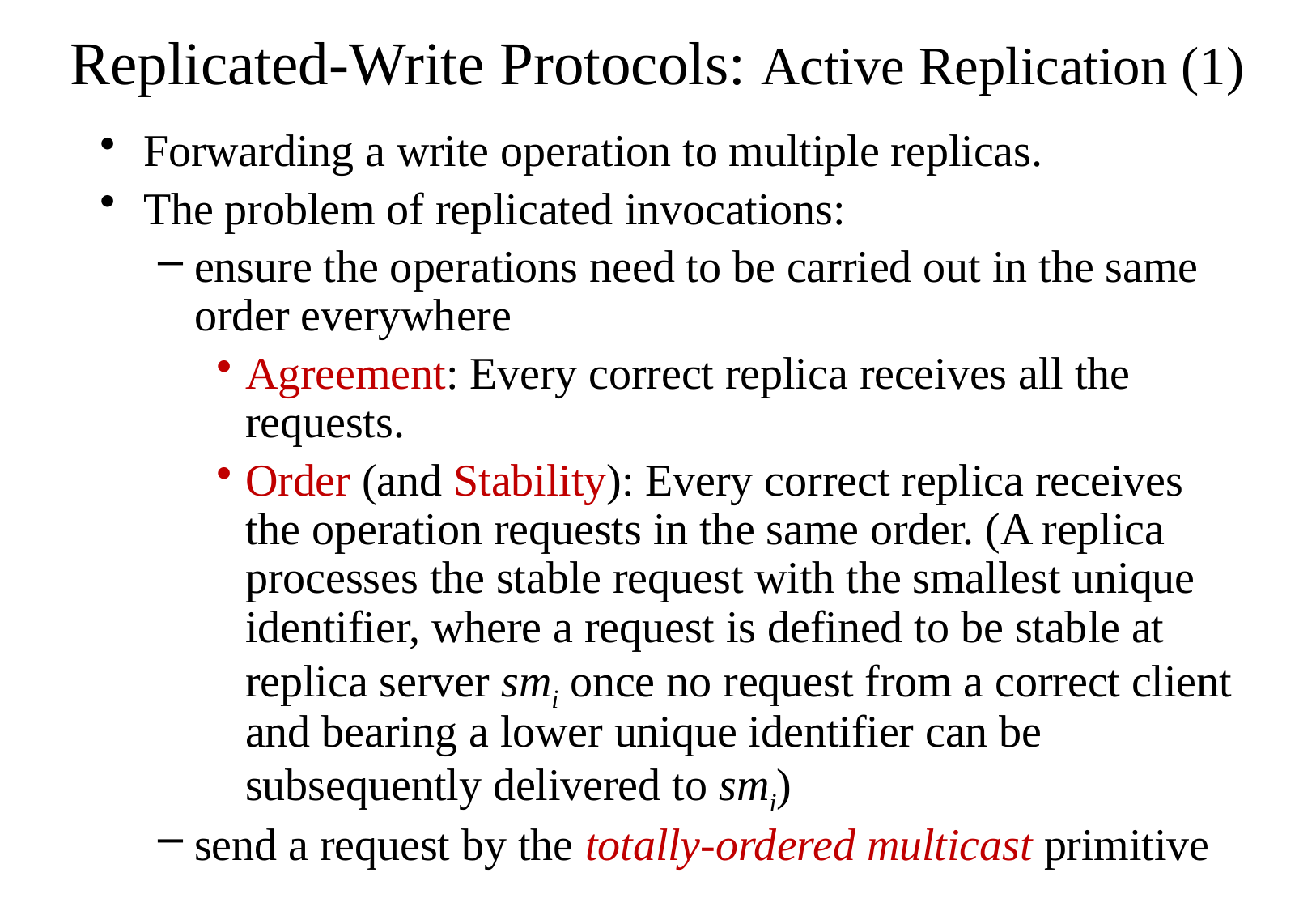

# Replicated-Write Protocols: Active Replication (1)
Forwarding a write operation to multiple replicas.
The problem of replicated invocations:
ensure the operations need to be carried out in the same order everywhere
Agreement: Every correct replica receives all the requests.
Order (and Stability): Every correct replica receives the operation requests in the same order. (A replica processes the stable request with the smallest unique identifier, where a request is defined to be stable at replica server smi once no request from a correct client and bearing a lower unique identifier can be subsequently delivered to smi)
send a request by the totally-ordered multicast primitive